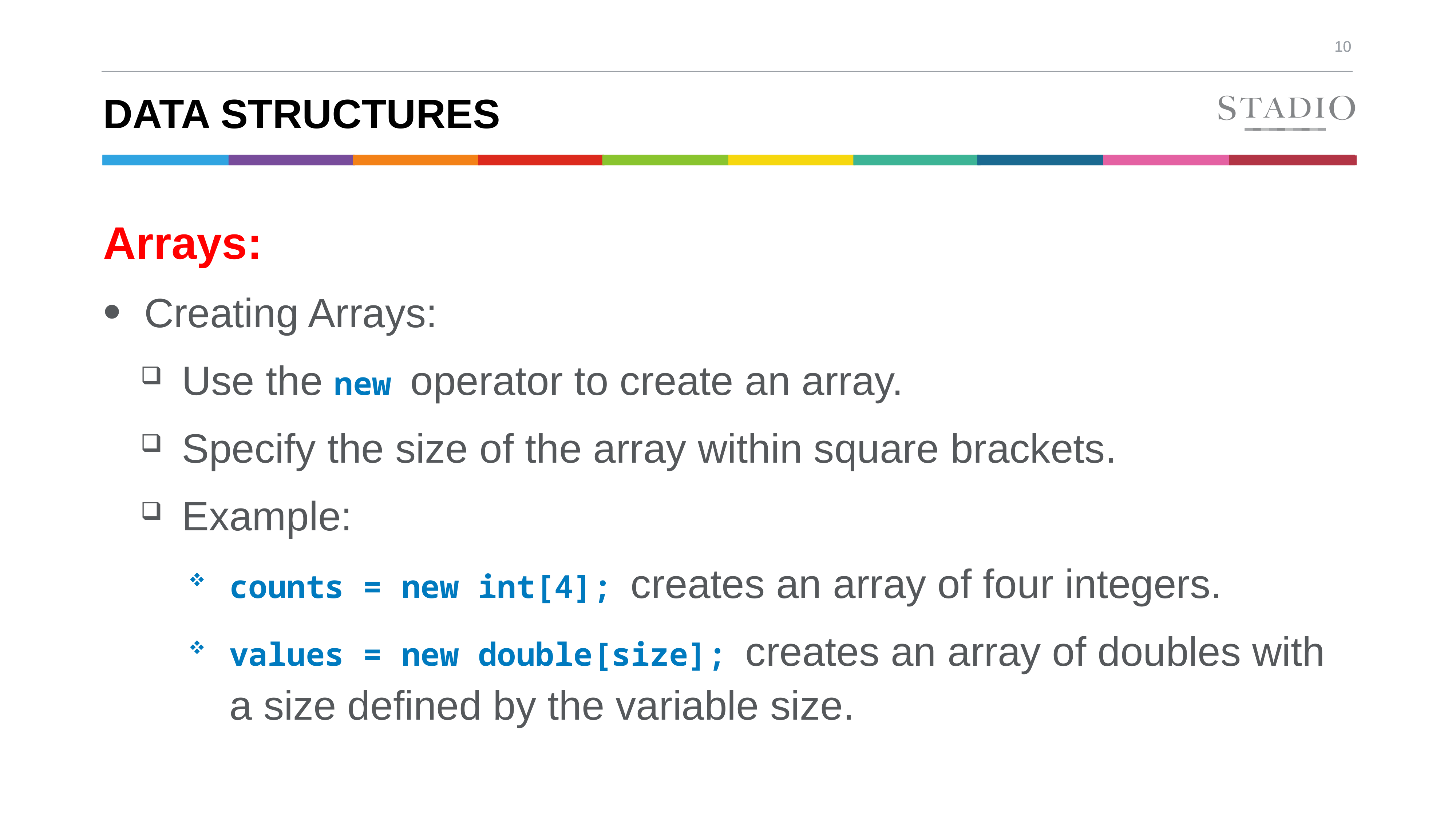

# Data structures

Arrays:
Creating Arrays:
Use the new operator to create an array.
Specify the size of the array within square brackets.
Example:
counts = new int[4]; creates an array of four integers.
values = new double[size]; creates an array of doubles with a size defined by the variable size.